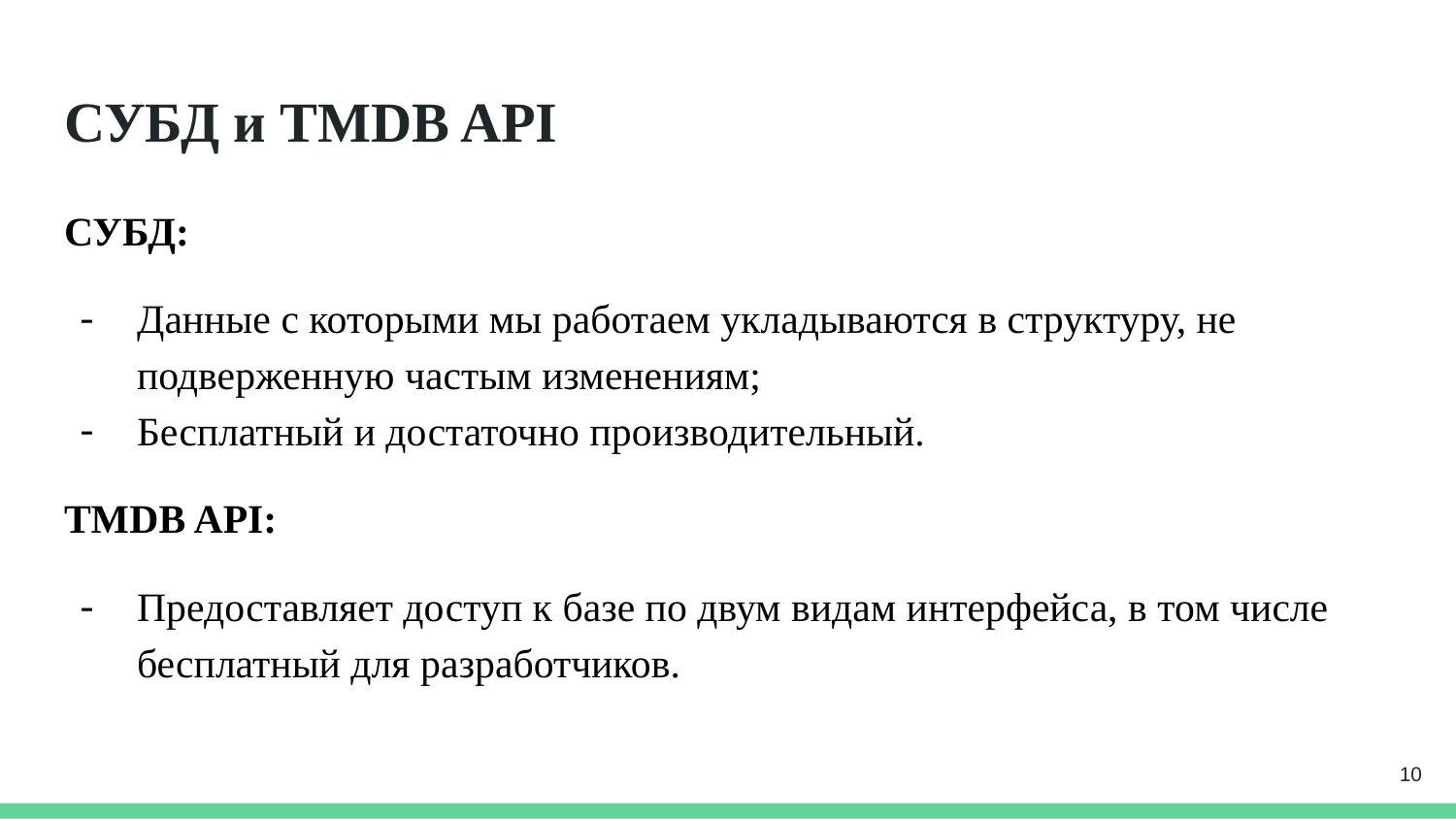

# СУБД и TMDB API

СУБД:
Данные с которыми мы работаем укладываются в структуру, не подверженную частым изменениям;
Бесплатный и достаточно производительный.
TMDB API:
Предоставляет доступ к базе по двум видам интерфейса, в том числе бесплатный для разработчиков.
10